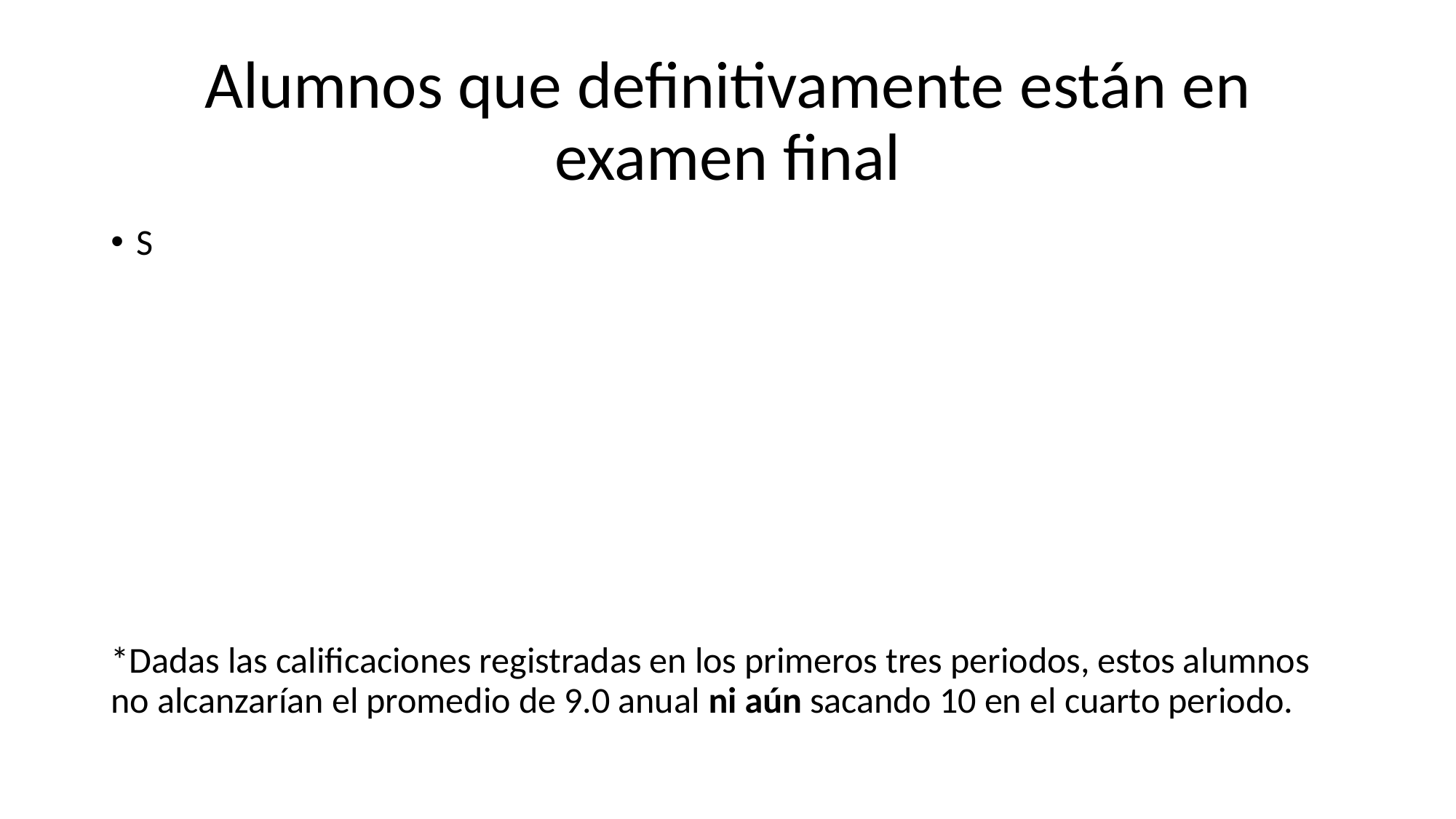

# Alumnos que definitivamente están en examen final
S

*Dadas las calificaciones registradas en los primeros tres periodos, estos alumnos no alcanzarían el promedio de 9.0 anual ni aún sacando 10 en el cuarto periodo.